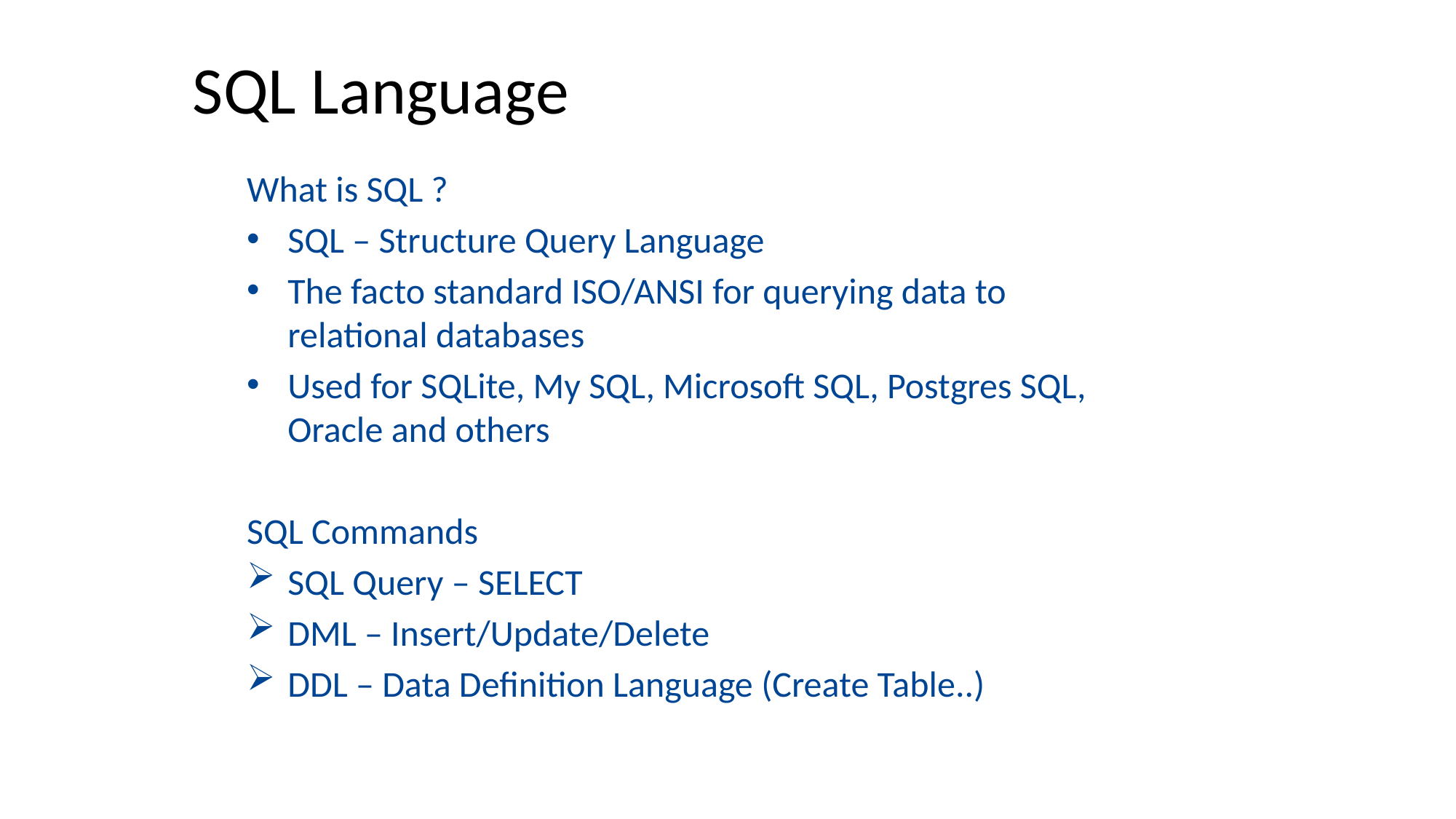

# SQL Language
What is SQL ?
SQL – Structure Query Language
The facto standard ISO/ANSI for querying data to relational databases
Used for SQLite, My SQL, Microsoft SQL, Postgres SQL, Oracle and others

SQL Commands
SQL Query – SELECT
DML – Insert/Update/Delete
DDL – Data Definition Language (Create Table..)